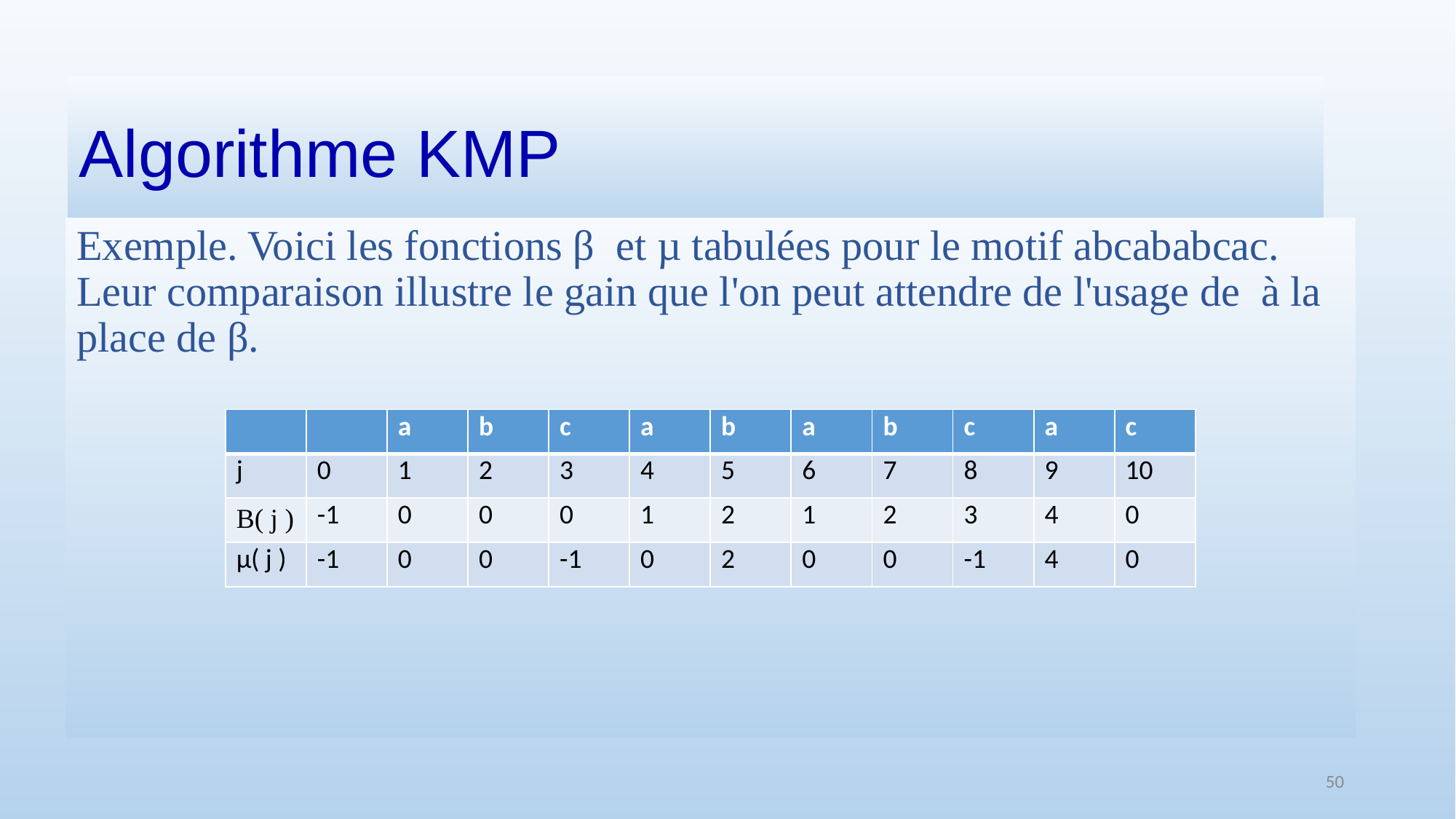

# Algorithme KMP
Exemple. Voici les fonctions β  et µ tabulées pour le motif abcababcac. Leur comparaison illustre le gain que l'on peut attendre de l'usage de  à la place de β.
|  |  | a | b | c | a | b | a | b | c | a | c |
| --- | --- | --- | --- | --- | --- | --- | --- | --- | --- | --- | --- |
| j | 0 | 1 | 2 | 3 | 4 | 5 | 6 | 7 | 8 | 9 | 10 |
| Β( j ) | -1 | 0 | 0 | 0 | 1 | 2 | 1 | 2 | 3 | 4 | 0 |
| µ( j ) | -1 | 0 | 0 | -1 | 0 | 2 | 0 | 0 | -1 | 4 | 0 |
50